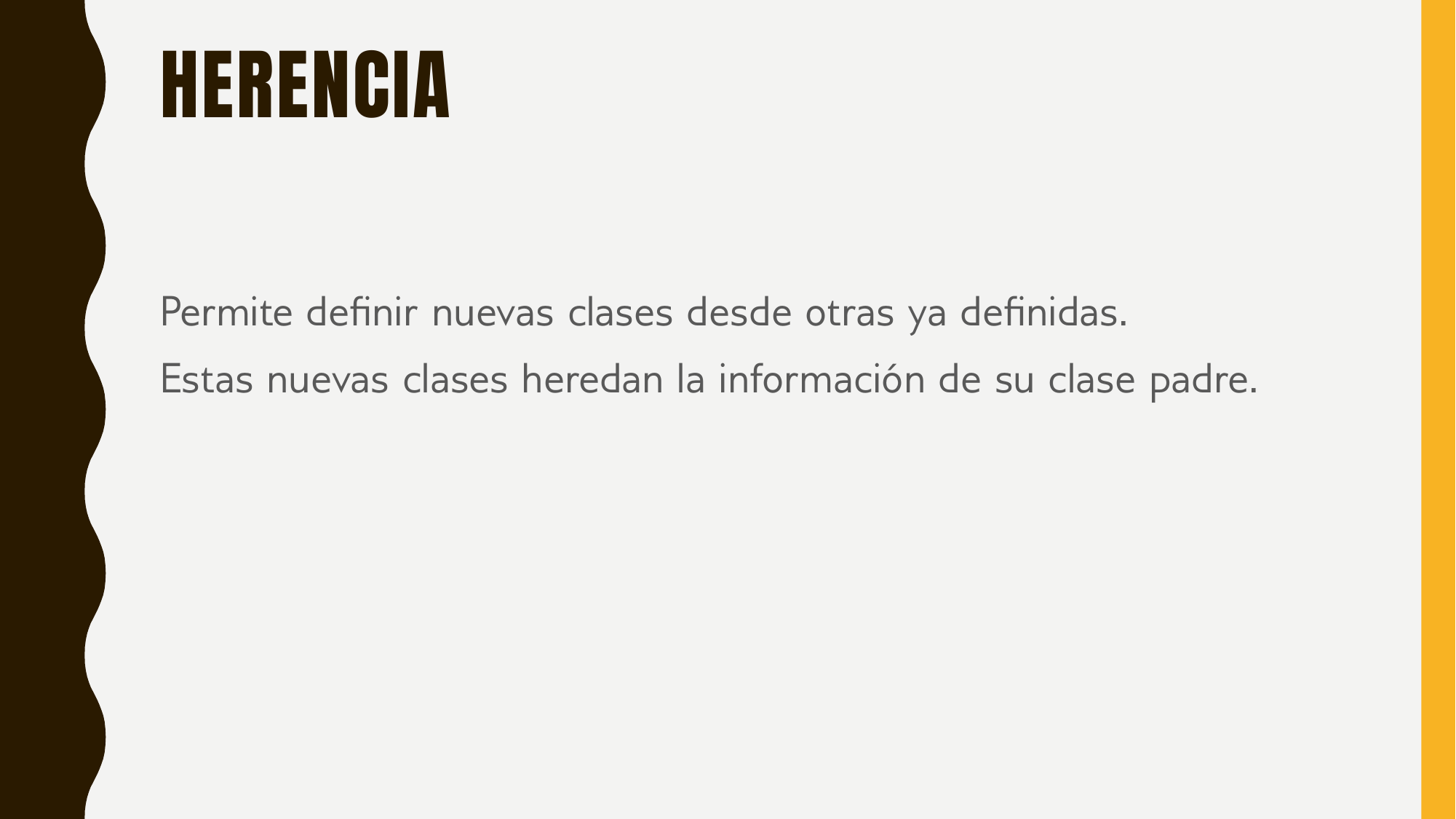

# Herencia
Permite definir nuevas clases desde otras ya definidas.
Estas nuevas clases heredan la información de su clase padre.